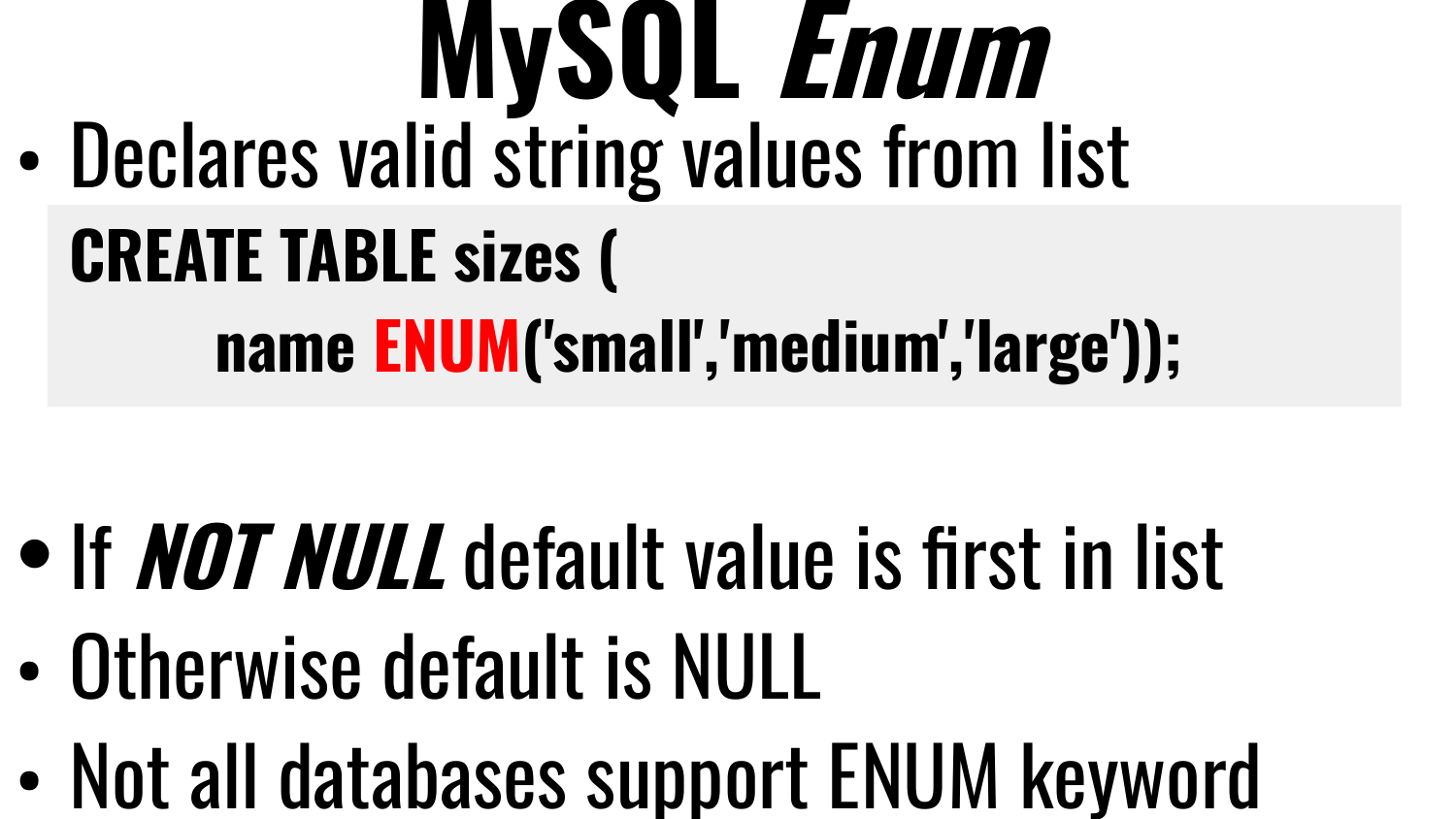

# MySQL Enum
Declares valid string values from list
	CREATE TABLE sizes (
		name ENUM('small','medium','large'));

If NOT NULL default value is first in list
Otherwise default is NULL
Not all databases support ENUM keyword